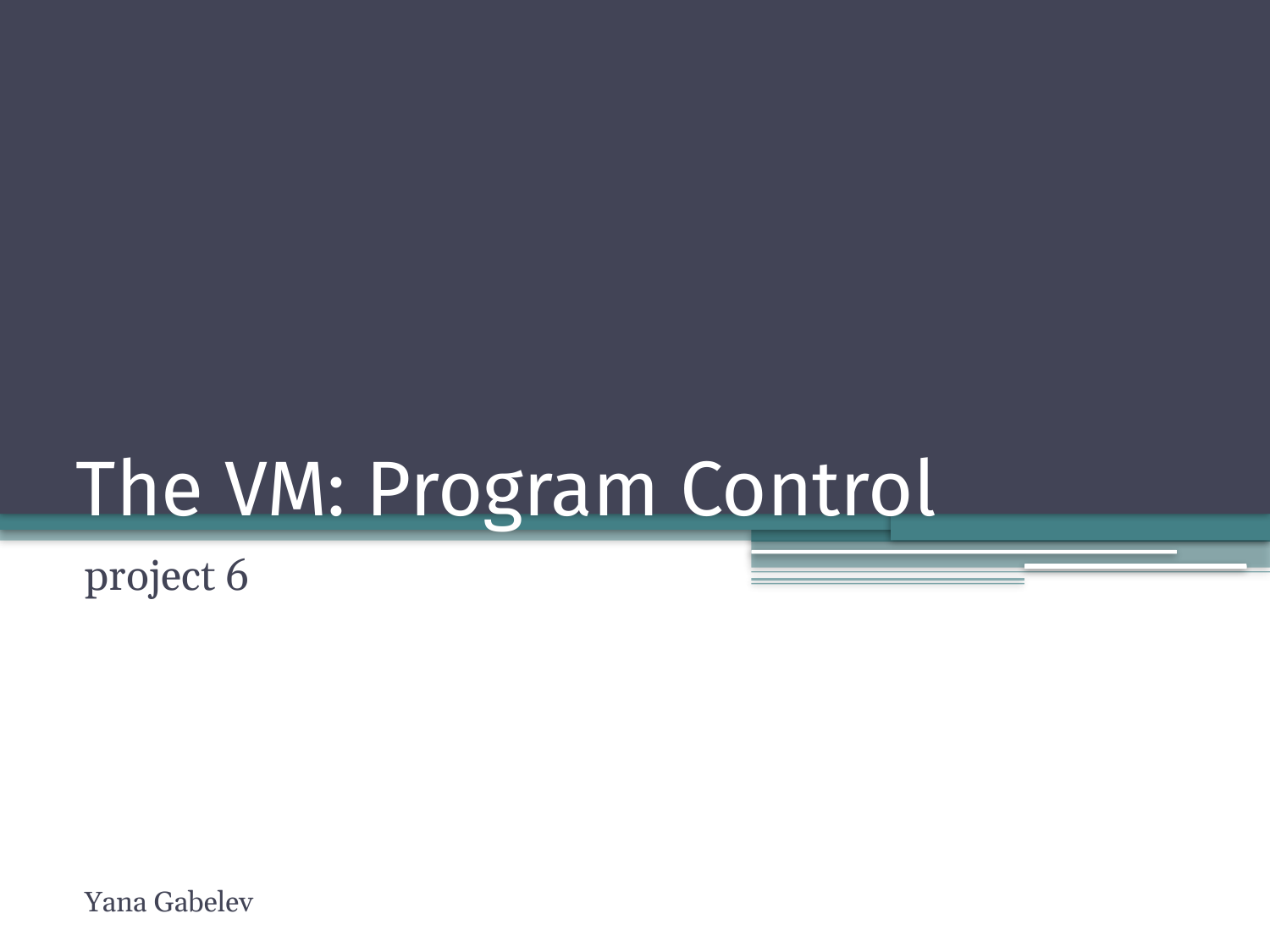

# The VM: Program Control
project 6

Yana Gabelev